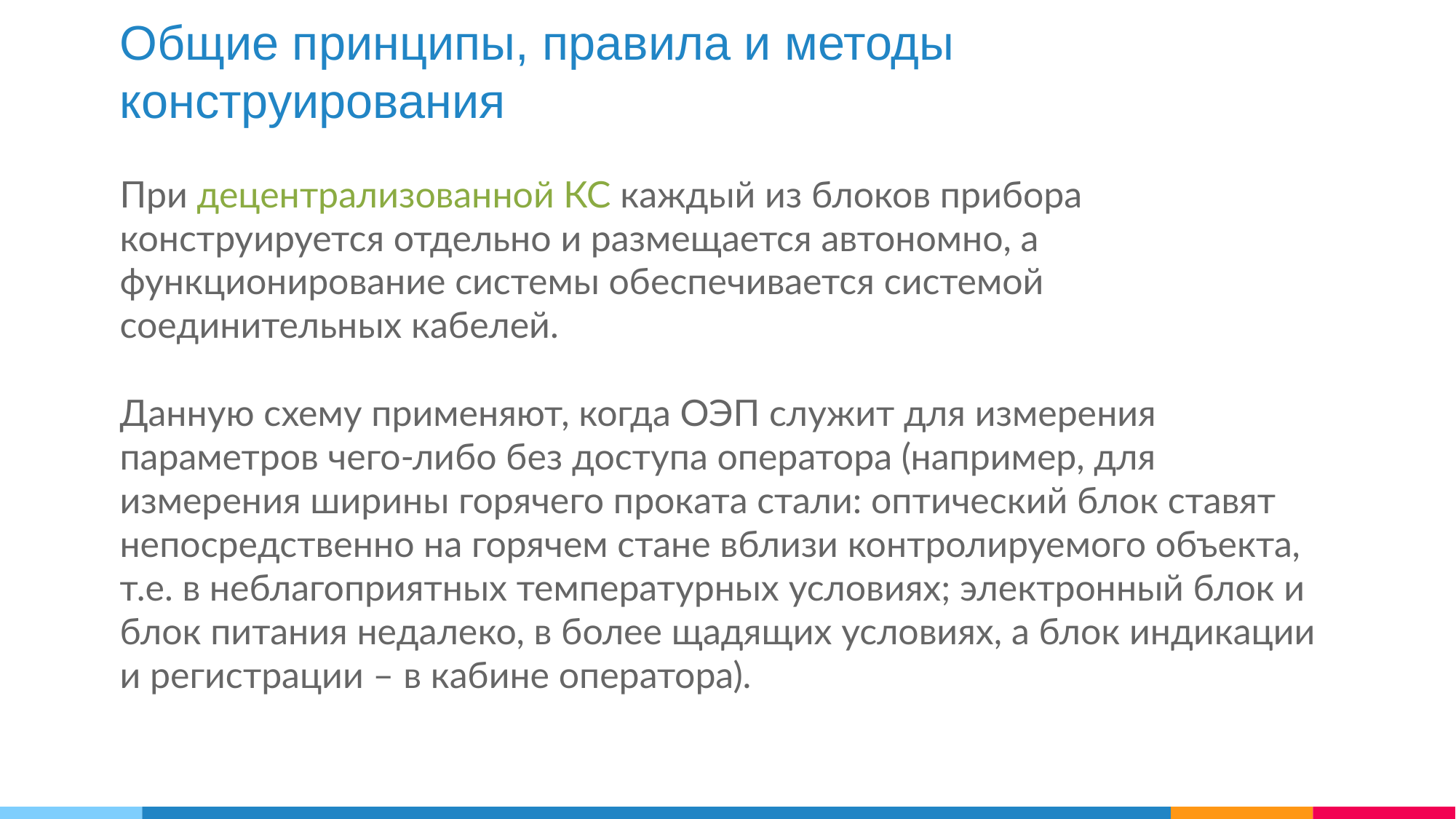

Общие принципы, правила и методы конструирования
При децентрализованной КС каждый из блоков прибора конструируется отдельно и размещается автономно, а функционирование системы обеспечивается системой соединительных кабелей.

Данную схему применяют, когда ОЭП служит для измерения параметров чего-либо без доступа оператора (например, для измерения ширины горячего проката стали: оптический блок ставят непосредственно на горячем стане вблизи контролируемого объекта, т.е. в неблагоприятных температурных условиях; электронный блок и блок питания недалеко, в более щадящих условиях, а блок индикации и регистрации – в кабине оператора).